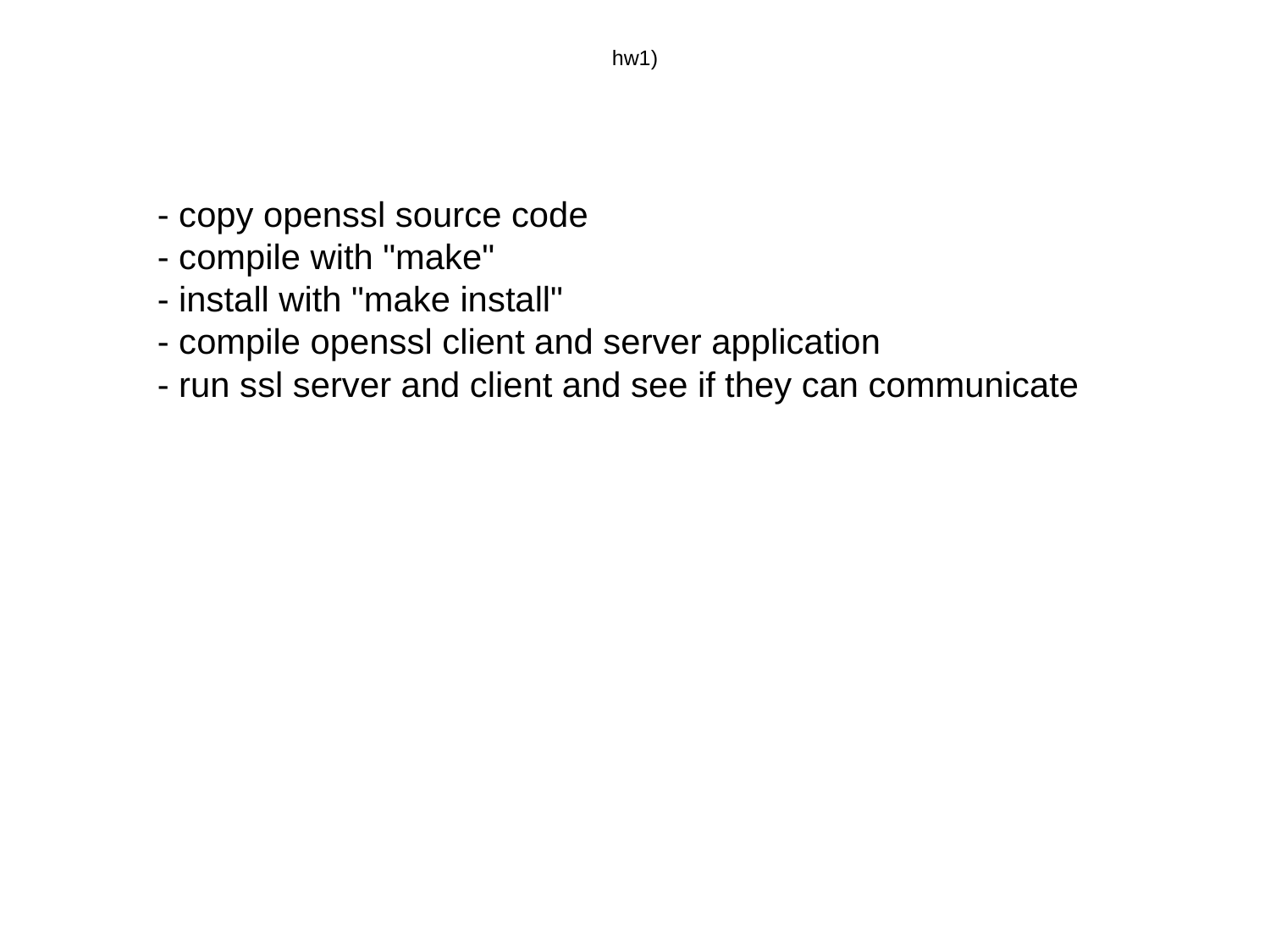

# hw1)
- copy openssl source code
- compile with "make"
- install with "make install"
- compile openssl client and server application
- run ssl server and client and see if they can communicate